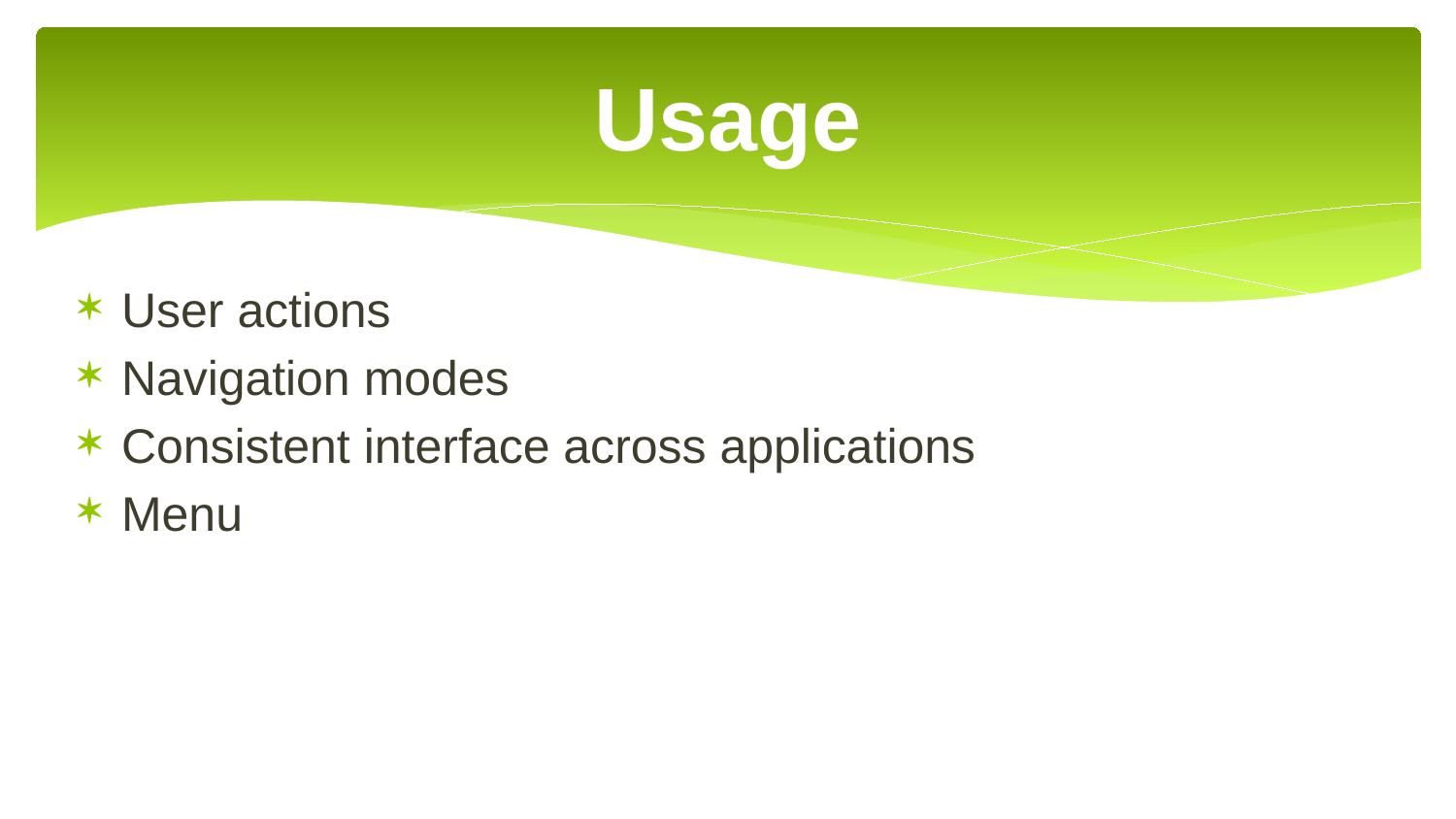

# Usage
User actions
Navigation modes
Consistent interface across applications
Menu